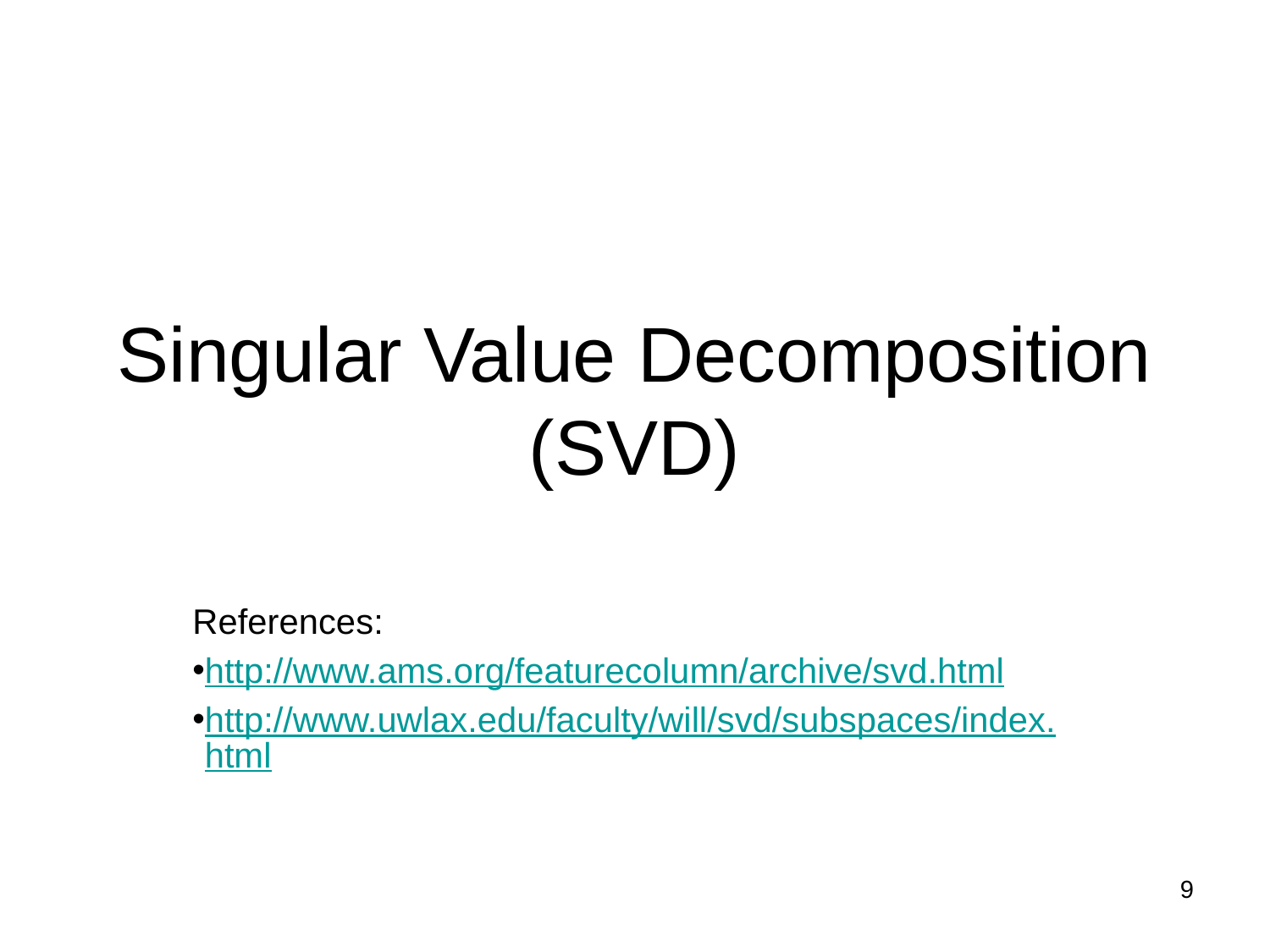

# Singular Value Decomposition (SVD)
References:
http://www.ams.org/featurecolumn/archive/svd.html
http://www.uwlax.edu/faculty/will/svd/subspaces/index.html

9